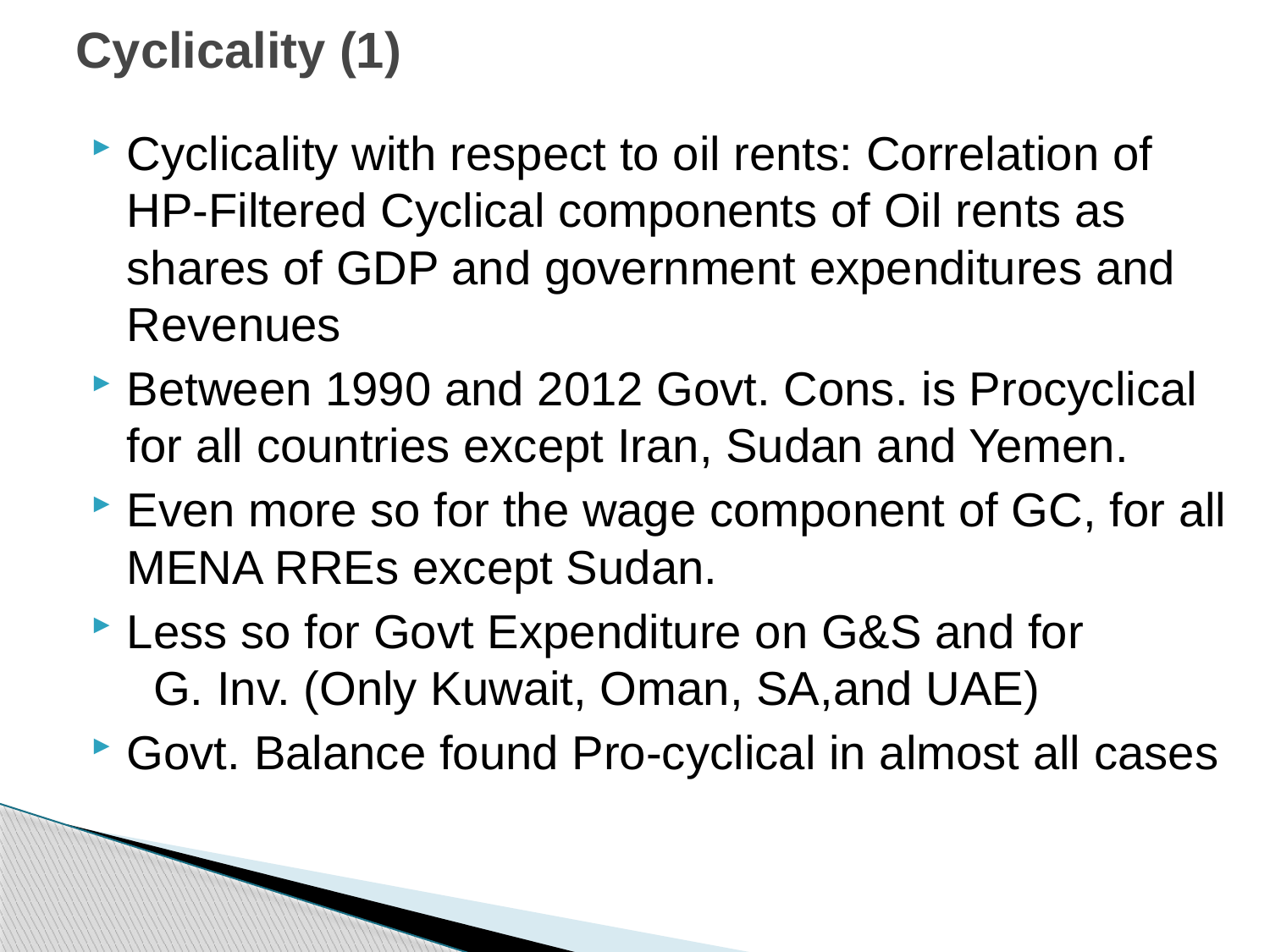

# Cyclicality (1)
Cyclicality with respect to oil rents: Correlation of HP-Filtered Cyclical components of Oil rents as shares of GDP and government expenditures and Revenues
Between 1990 and 2012 Govt. Cons. is Procyclical for all countries except Iran, Sudan and Yemen.
Even more so for the wage component of GC, for all MENA RREs except Sudan.
Less so for Govt Expenditure on G&S and for               G. Inv. (Only Kuwait, Oman, SA,and UAE)
Govt. Balance found Pro-cyclical in almost all cases